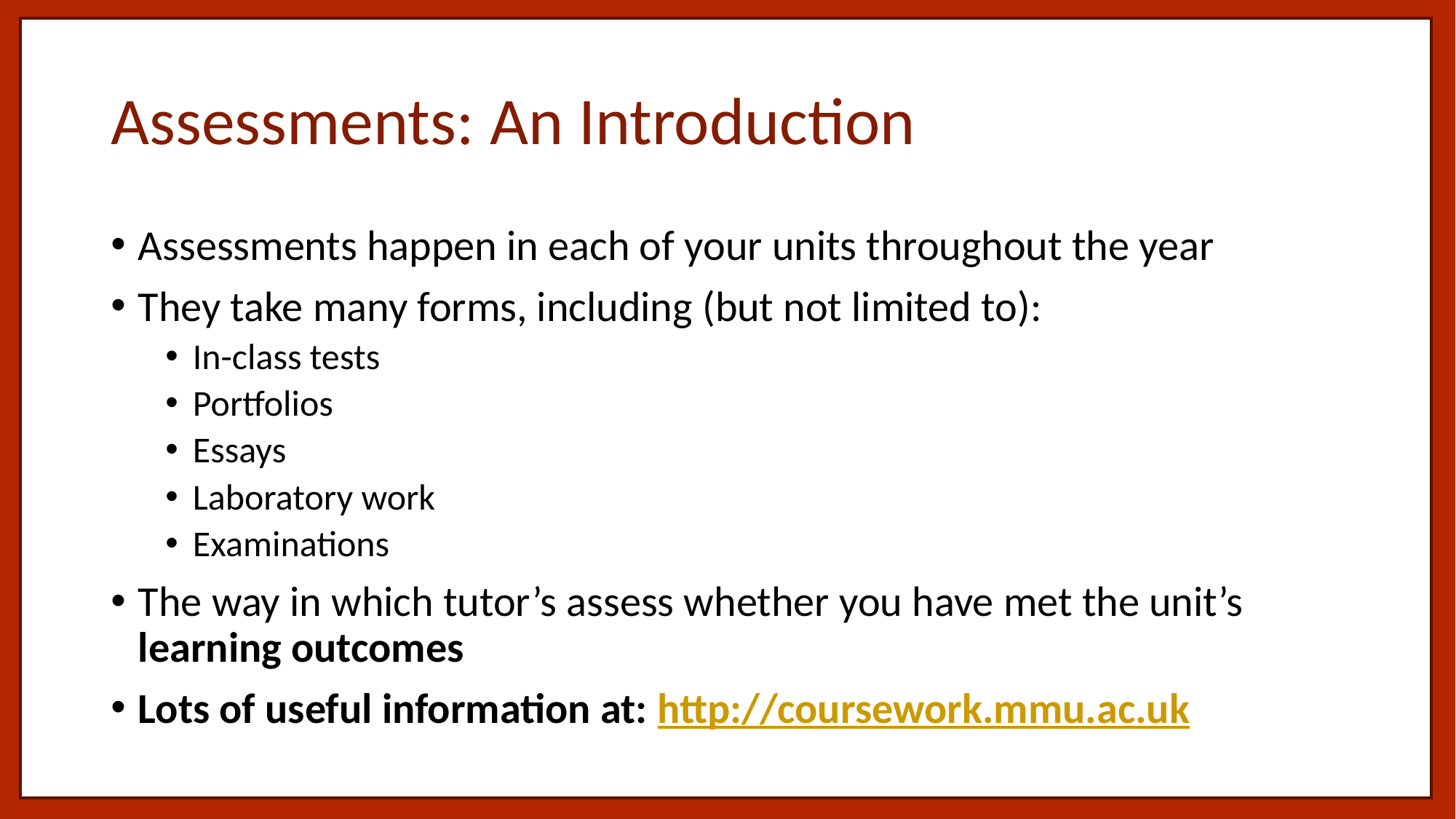

# Assessments: An Introduction
Assessments happen in each of your units throughout the year
They take many forms, including (but not limited to):
In-class tests
Portfolios
Essays
Laboratory work
Examinations
The way in which tutor’s assess whether you have met the unit’s learning outcomes
Lots of useful information at: http://coursework.mmu.ac.uk